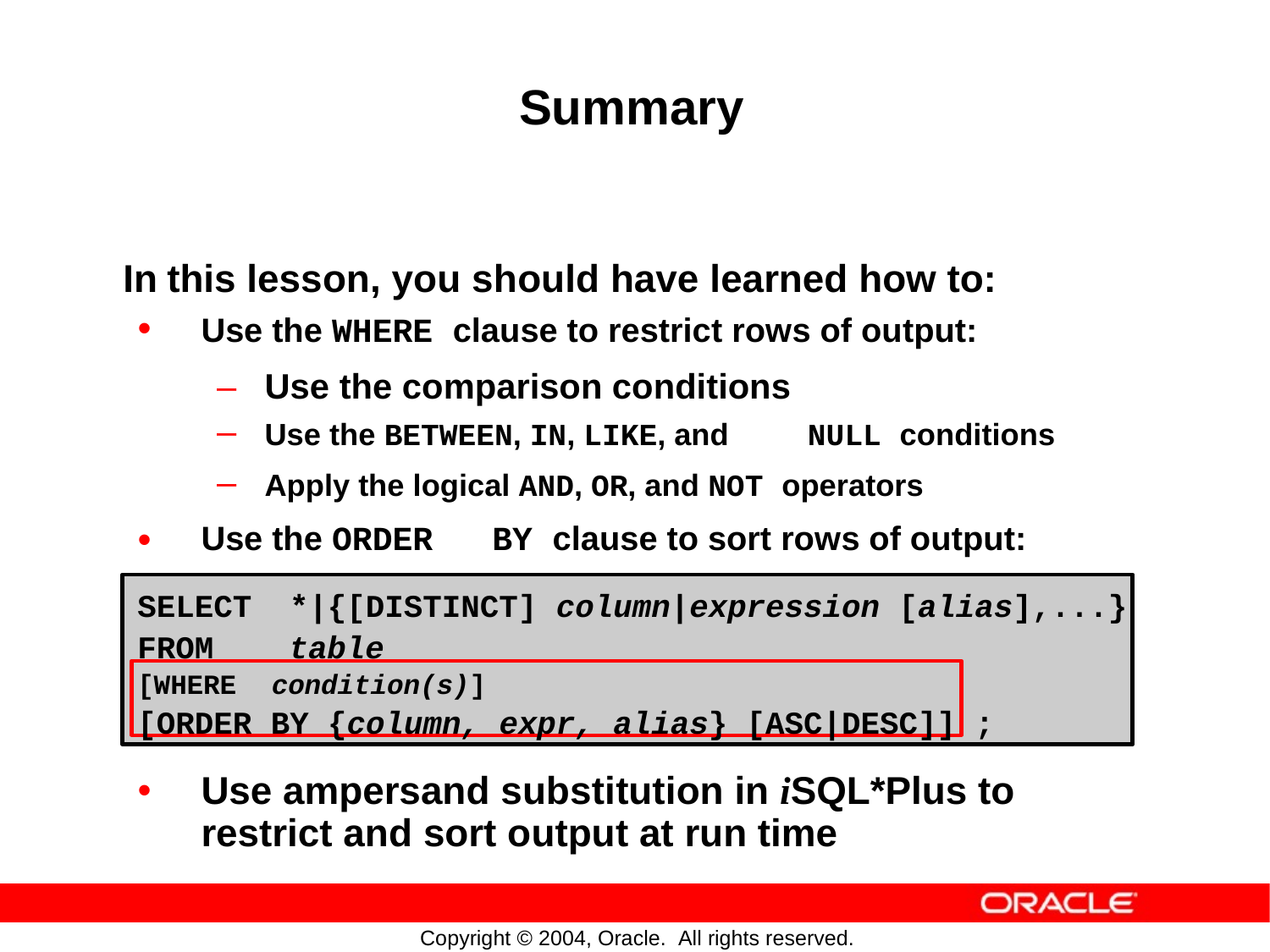

Summary
In
•
this lesson, you should have learned how to:
Use the WHERE clause to restrict rows of output:
–
–
–
Use the comparison conditions
Use the BETWEEN, IN, LIKE, and
NULL conditions
Apply the logical AND, OR, and NOT operators
•
Use the ORDER
BY clause to sort rows of output:

SELECT *|{[DISTINCT] column|expression [alias],...}
FROM   table
[WHERE condition(s)]
[ORDER BY {column, expr, alias} [ASC|DESC]] ;

•
Use ampersand substitution in iSQL*Plus to
restrict and sort output at run time

Copyright © 2004, Oracle.  All rights reserved.